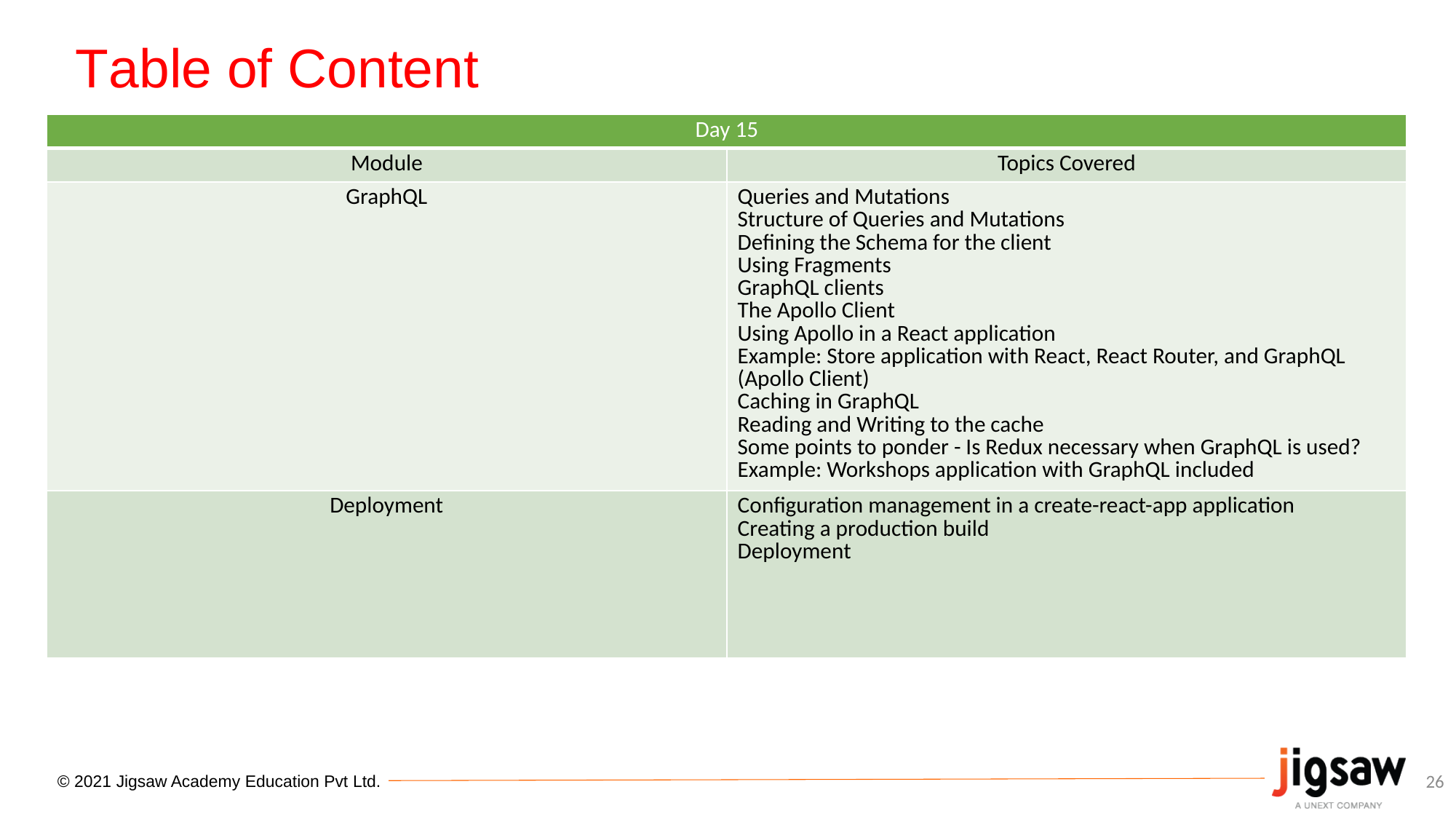

# Table of Content
| Day 15 |  |
| --- | --- |
| Module | Topics Covered |
| GraphQL | Queries and Mutations Structure of Queries and Mutations Defining the Schema for the client Using Fragments GraphQL clients The Apollo Client Using Apollo in a React application Example: Store application with React, React Router, and GraphQL (Apollo Client) Caching in GraphQL Reading and Writing to the cache Some points to ponder - Is Redux necessary when GraphQL is used? Example: Workshops application with GraphQL included |
| Deployment | Configuration management in a create-react-app application Creating a production build Deployment |
26